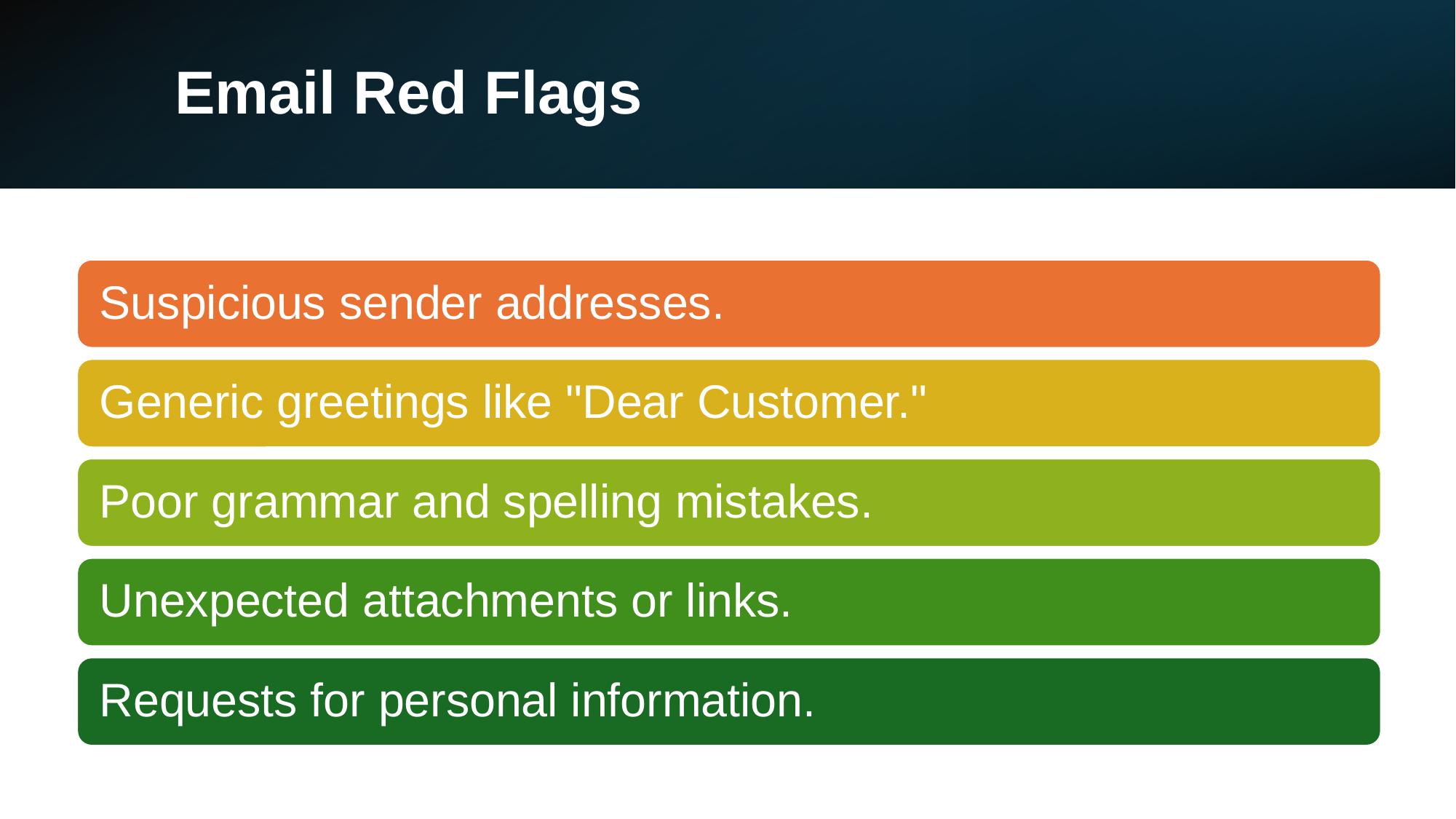

# Email Red Flags
Suspicious sender addresses.
Generic greetings like "Dear Customer."
Poor grammar and spelling mistakes.
Unexpected attachments or links.
Requests for personal information.